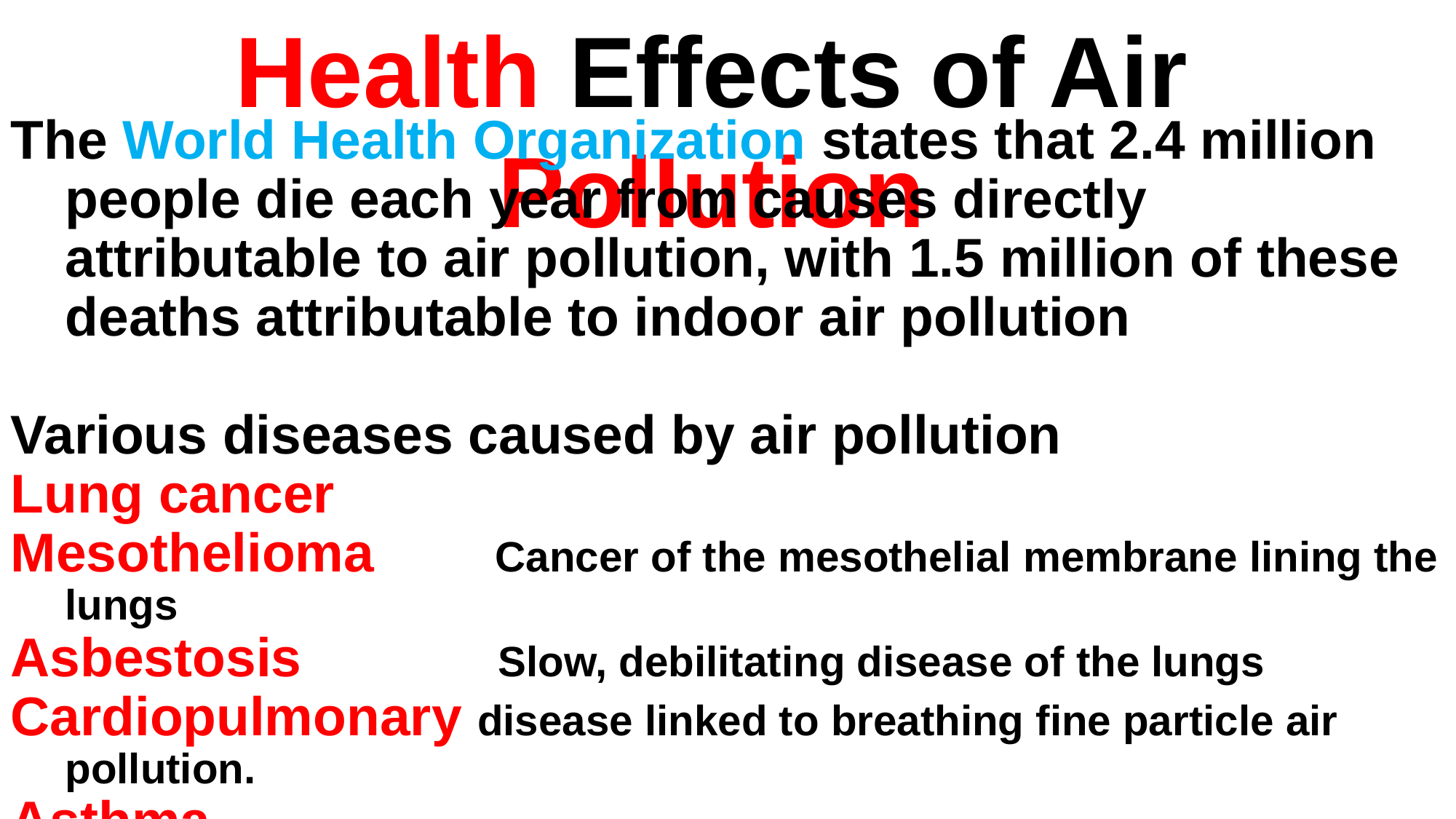

Health Effects of Air Pollution
The World Health Organization states that 2.4 million people die each year from causes directly attributable to air pollution, with 1.5 million of these deaths attributable to indoor air pollution

Various diseases caused by air pollution
Lung cancer
Mesothelioma        Cancer of the mesothelial membrane lining the lungs
Asbestosis             Slow, debilitating disease of the lungs
Cardiopulmonary disease linked to breathing fine particle air pollution.
Asthma